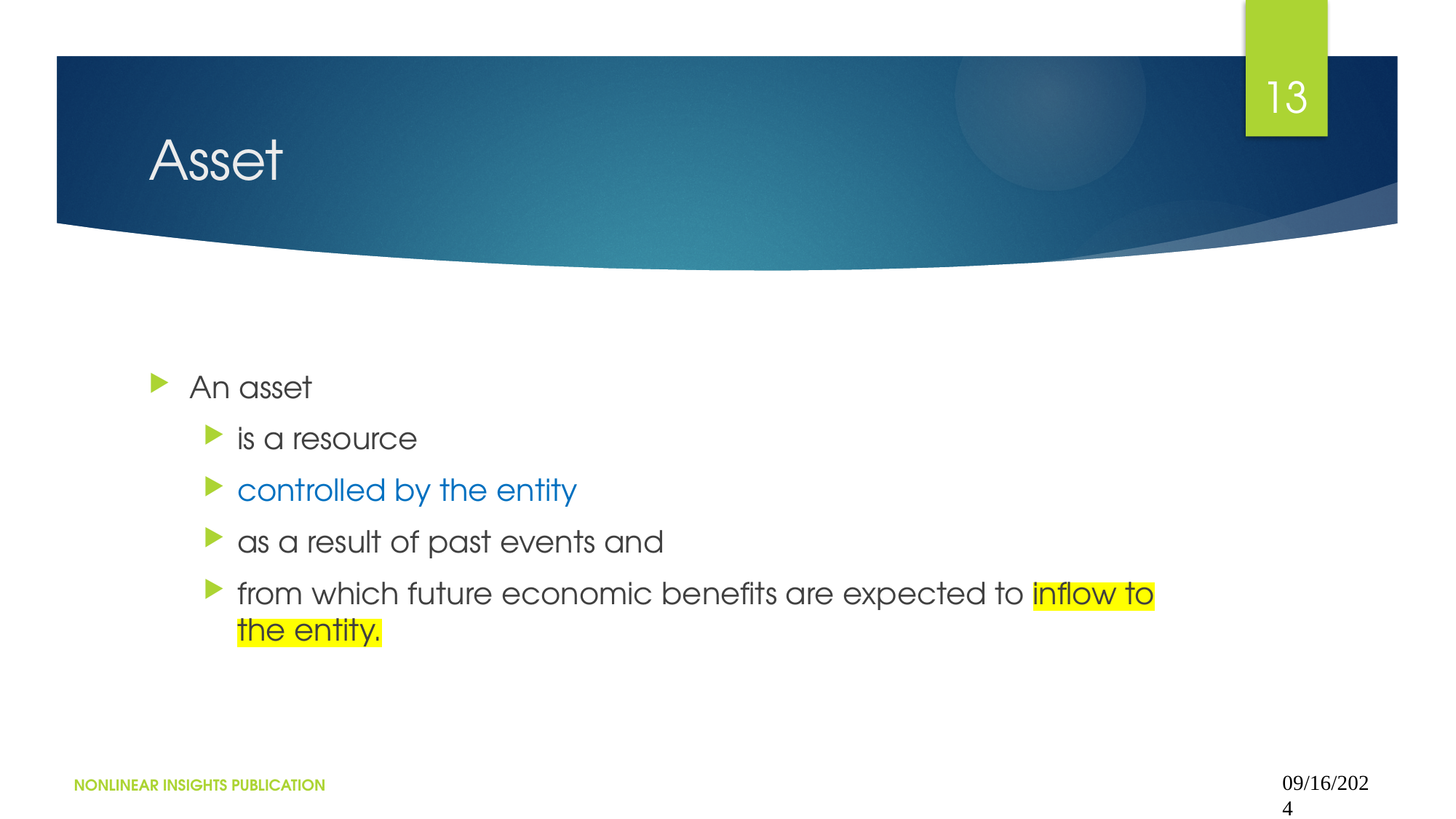

13
# Asset

An asset
is a resource
controlled by the entity
as a result of past events and
from which future economic benefits are expected to inflow to the entity.

NONLINEAR INSIGHTS PUBLICATION
09/16/2024